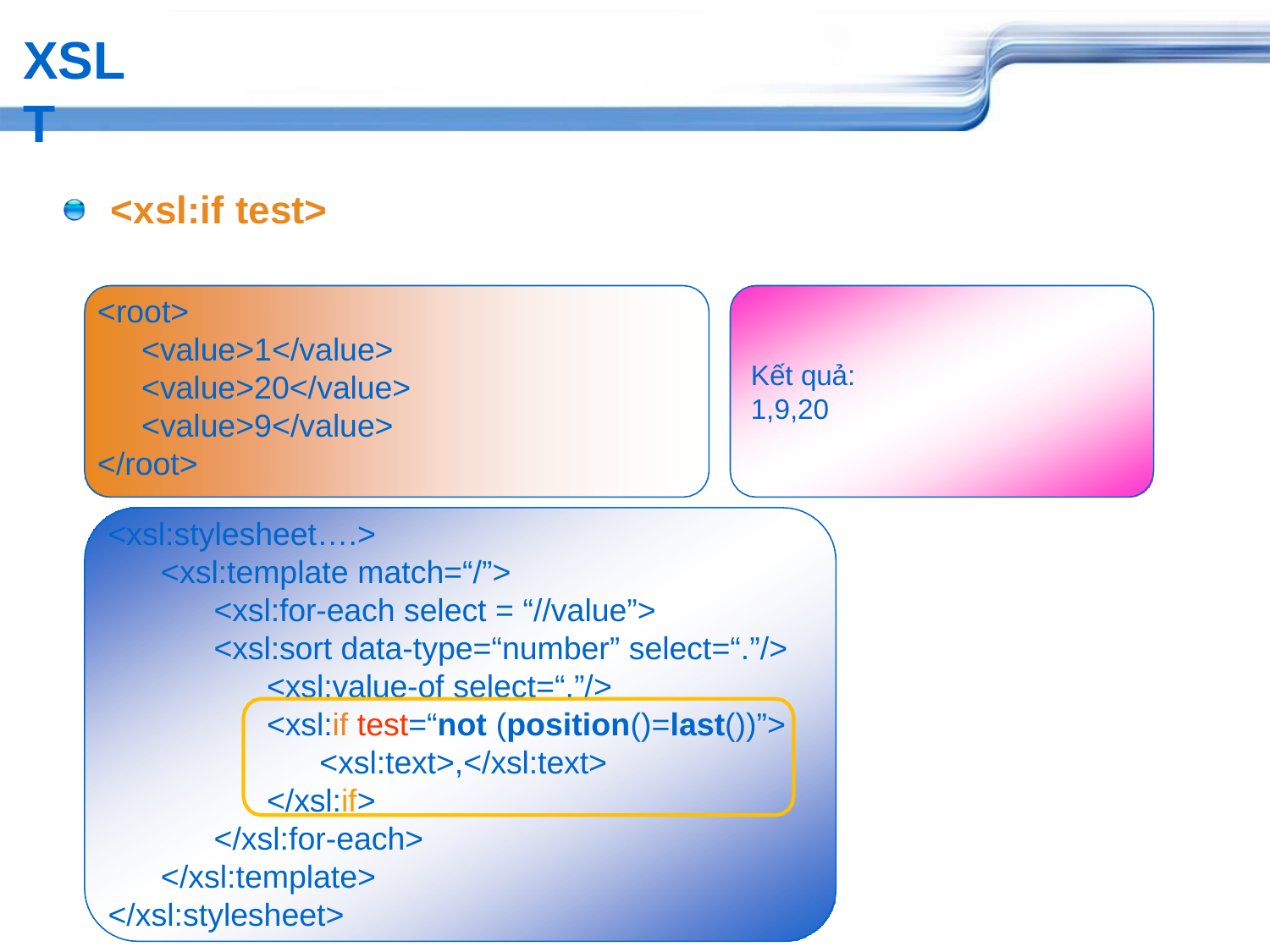

# XSLT
<xsl:if test>

<root>
<value>1</value>
<value>20</value>
<value>9</value>
</root>
Kết quả:
1,9,20

<xsl:stylesheet….>
<xsl:template match=“/”>
<xsl:for-each select = “//value”>
<xsl:sort data-type=“number” select=“.”/>
<xsl:value-of select=“.”/>
<xsl:if test=“not (position()=last())”>
<xsl:text>,</xsl:text>
</xsl:if>
</xsl:for-each>
</xsl:template>
</xsl:stylesheet>